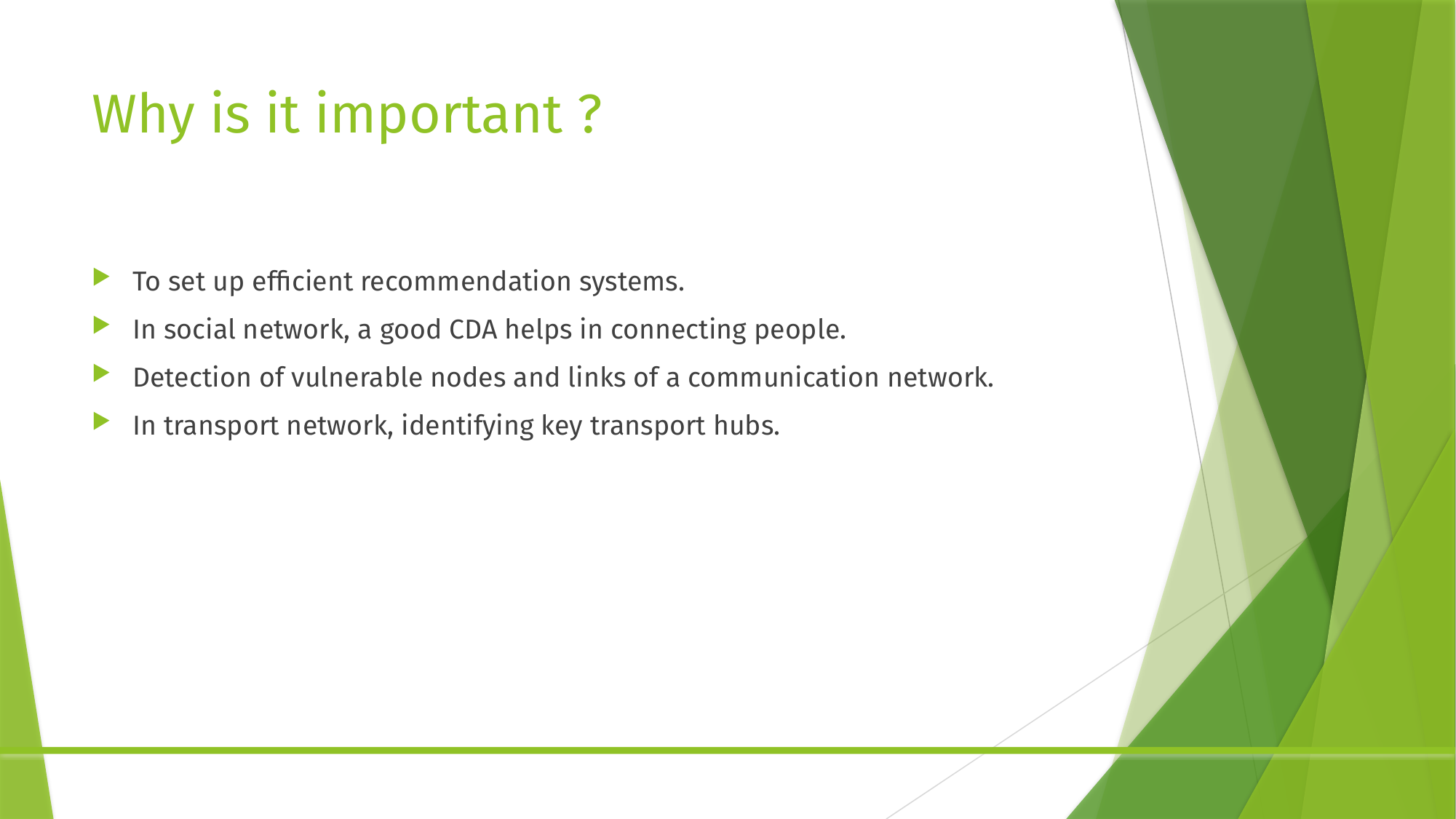

# Why is it important ?
To set up efficient recommendation systems.
In social network, a good CDA helps in connecting people.
Detection of vulnerable nodes and links of a communication network.
In transport network, identifying key transport hubs.